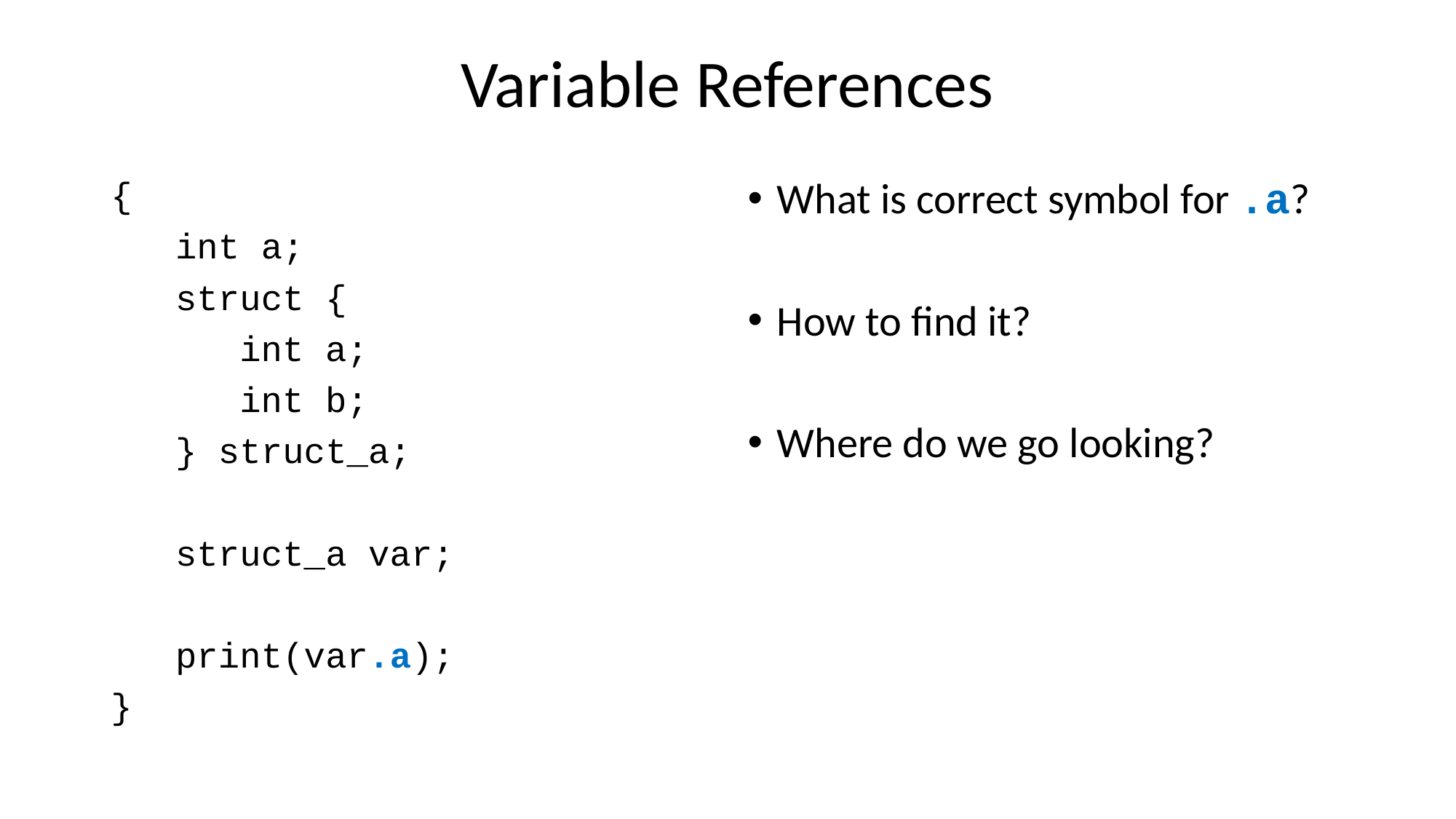

# Variable References
{
   int a;
   struct {
      int a;
      int b;
   } struct_a;

   struct_a var;

   print(var.a);
}
What is correct symbol for .a?

How to find it?

Where do we go looking?